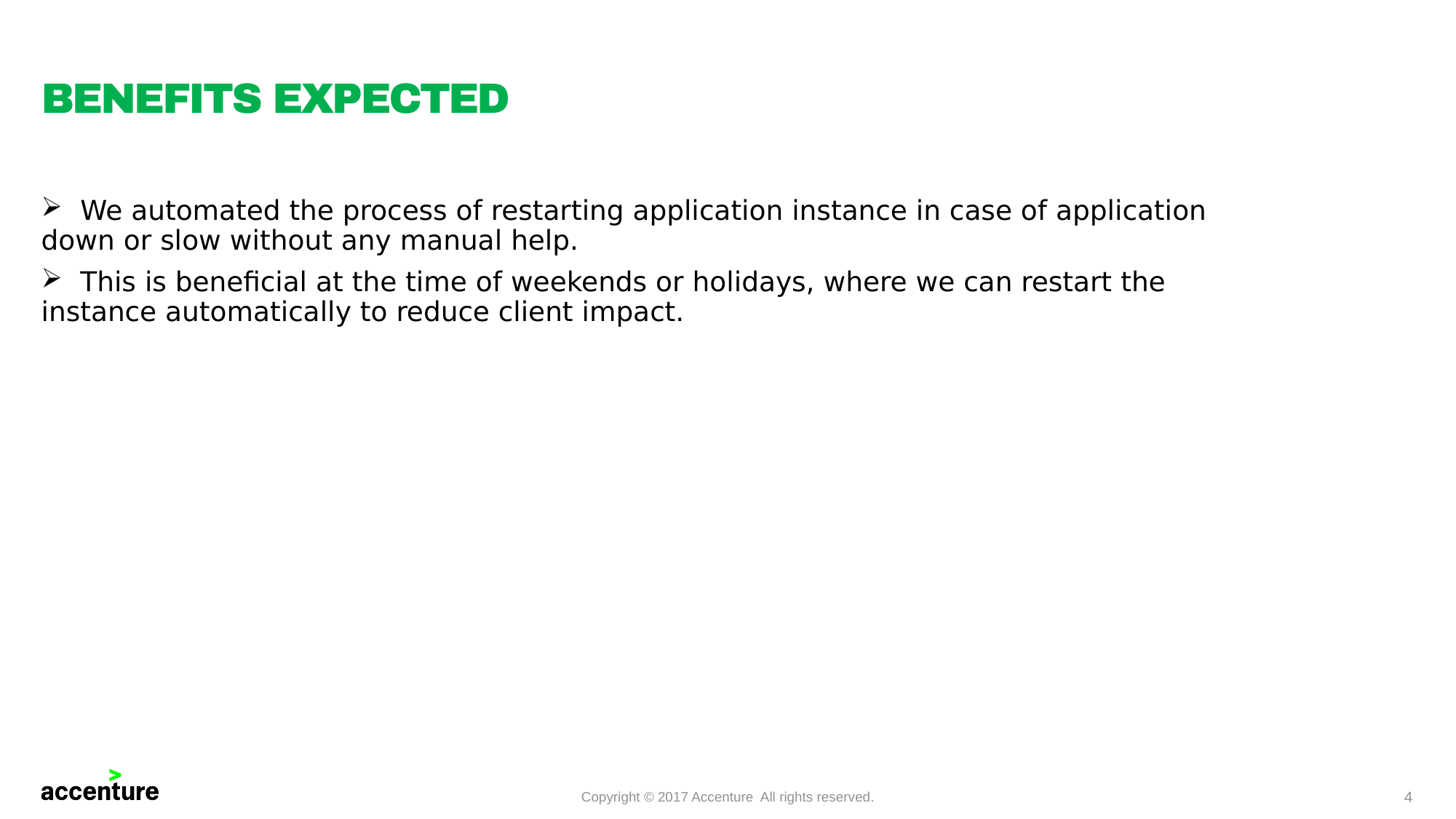

# BENEFITS EXPECTED
  We automated the process of restarting application instance in case of application down or slow without any manual help.
  This is beneficial at the time of weekends or holidays, where we can restart the instance automatically to reduce client impact.